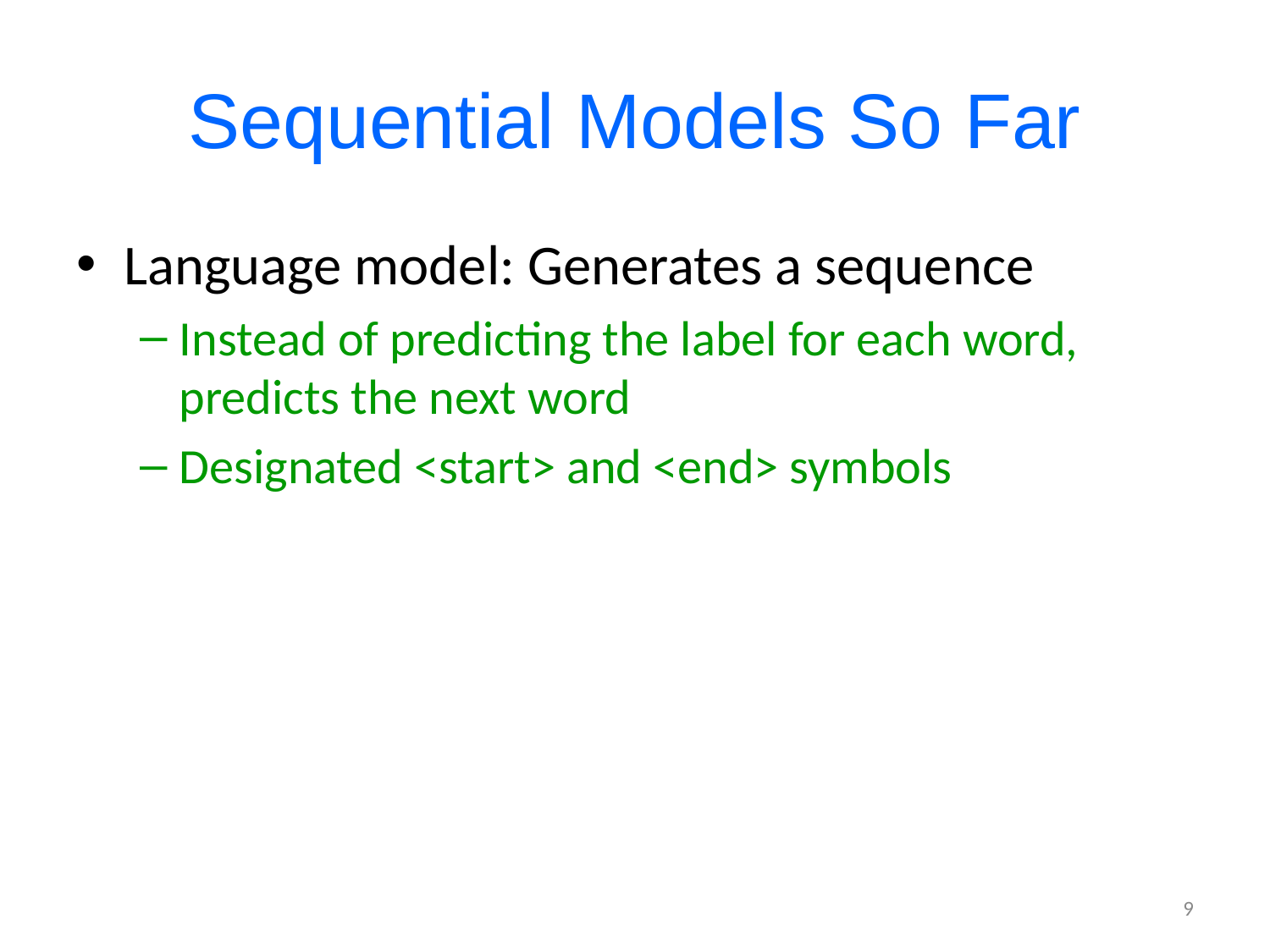

# Sequential Models So Far
Language model: Generates a sequence
Instead of predicting the label for each word, predicts the next word
Designated <start> and <end> symbols

9